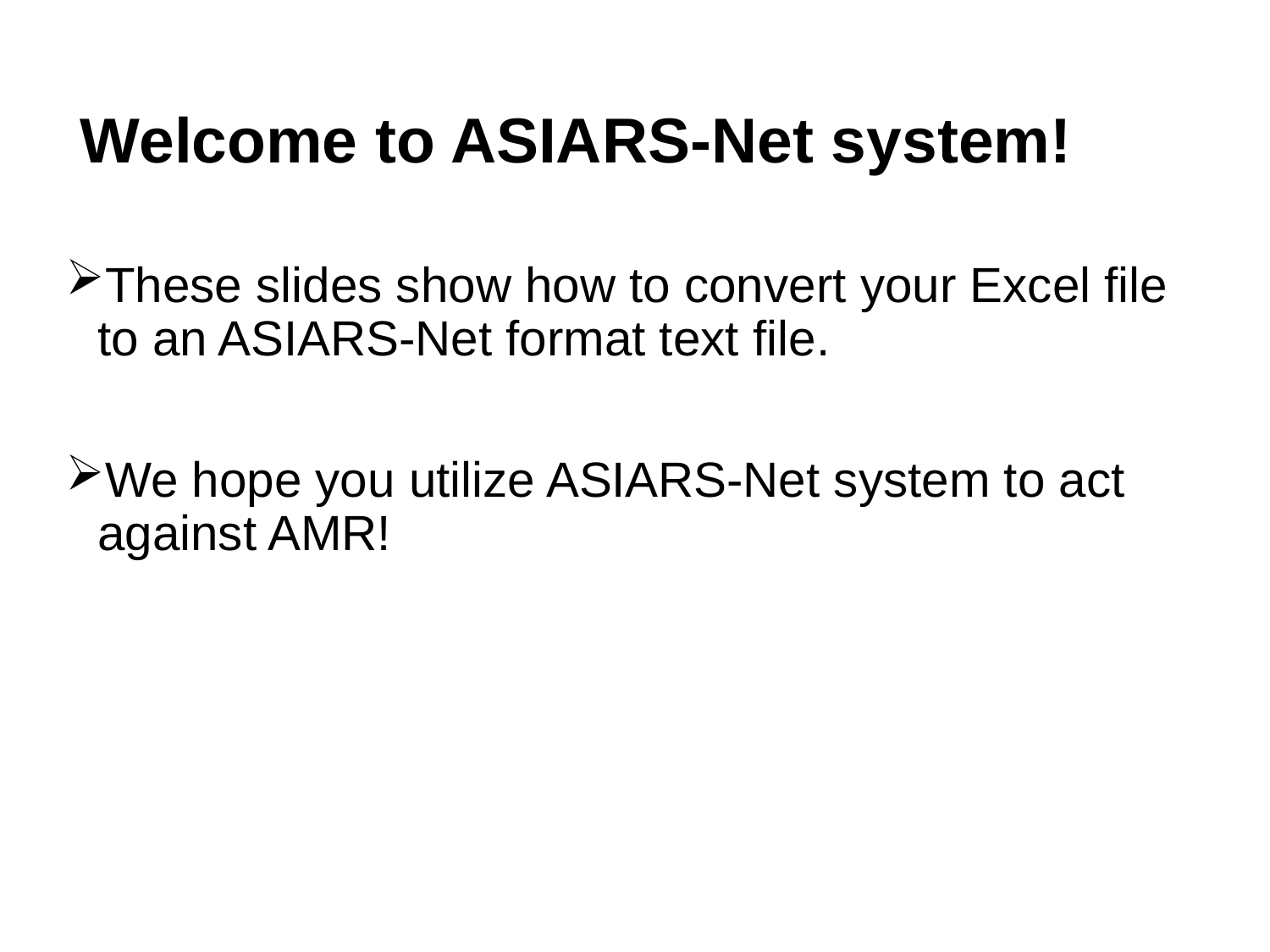

# Welcome to ASIARS-Net system!
These slides show how to convert your Excel file to an ASIARS-Net format text file.

We hope you utilize ASIARS-Net system to act against AMR!